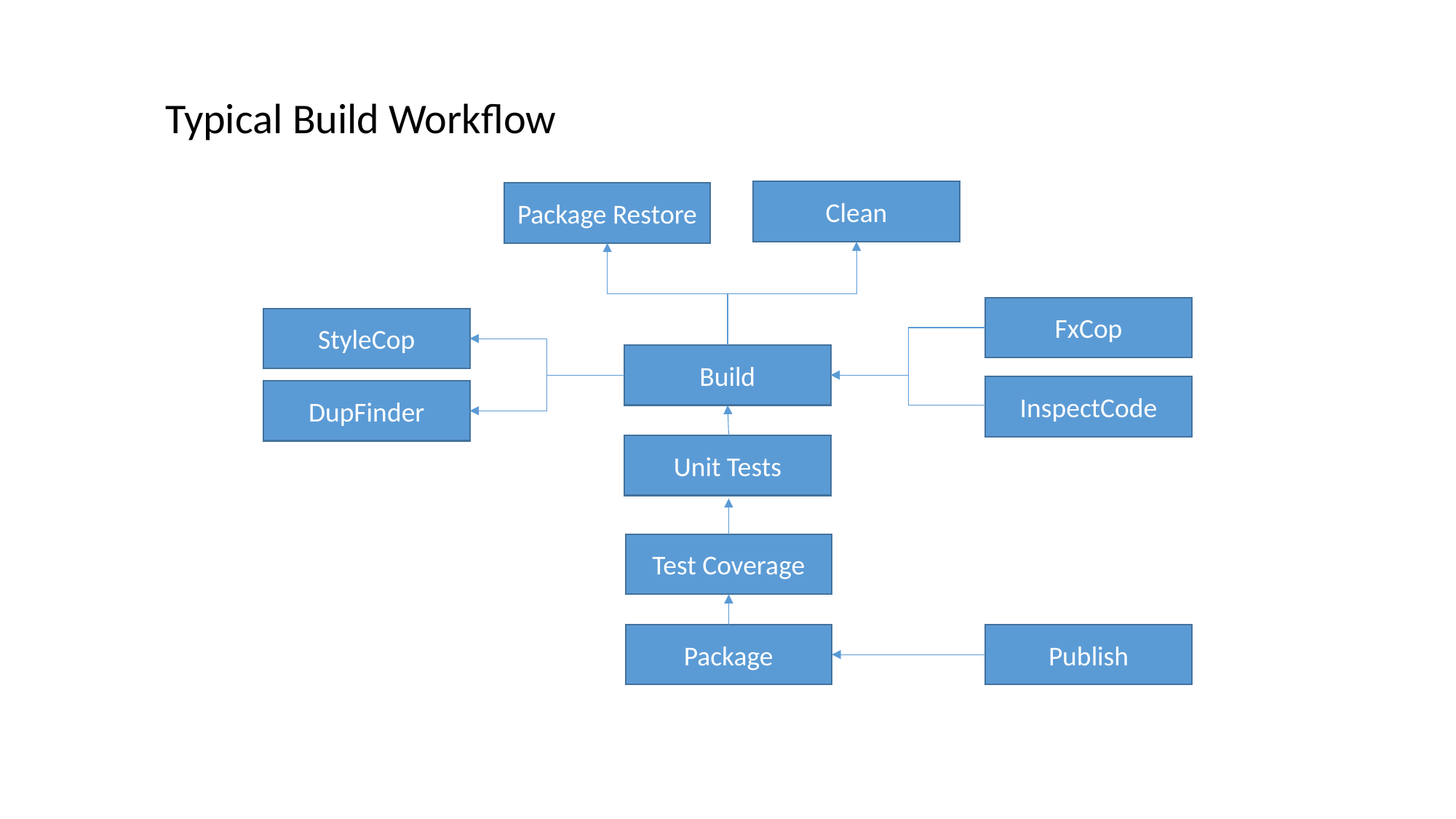

# Typical Build Workflow
Clean
Package Restore
FxCop
StyleCop
Build
InspectCode
DupFinder
Unit Tests
Test Coverage
Package
Publish